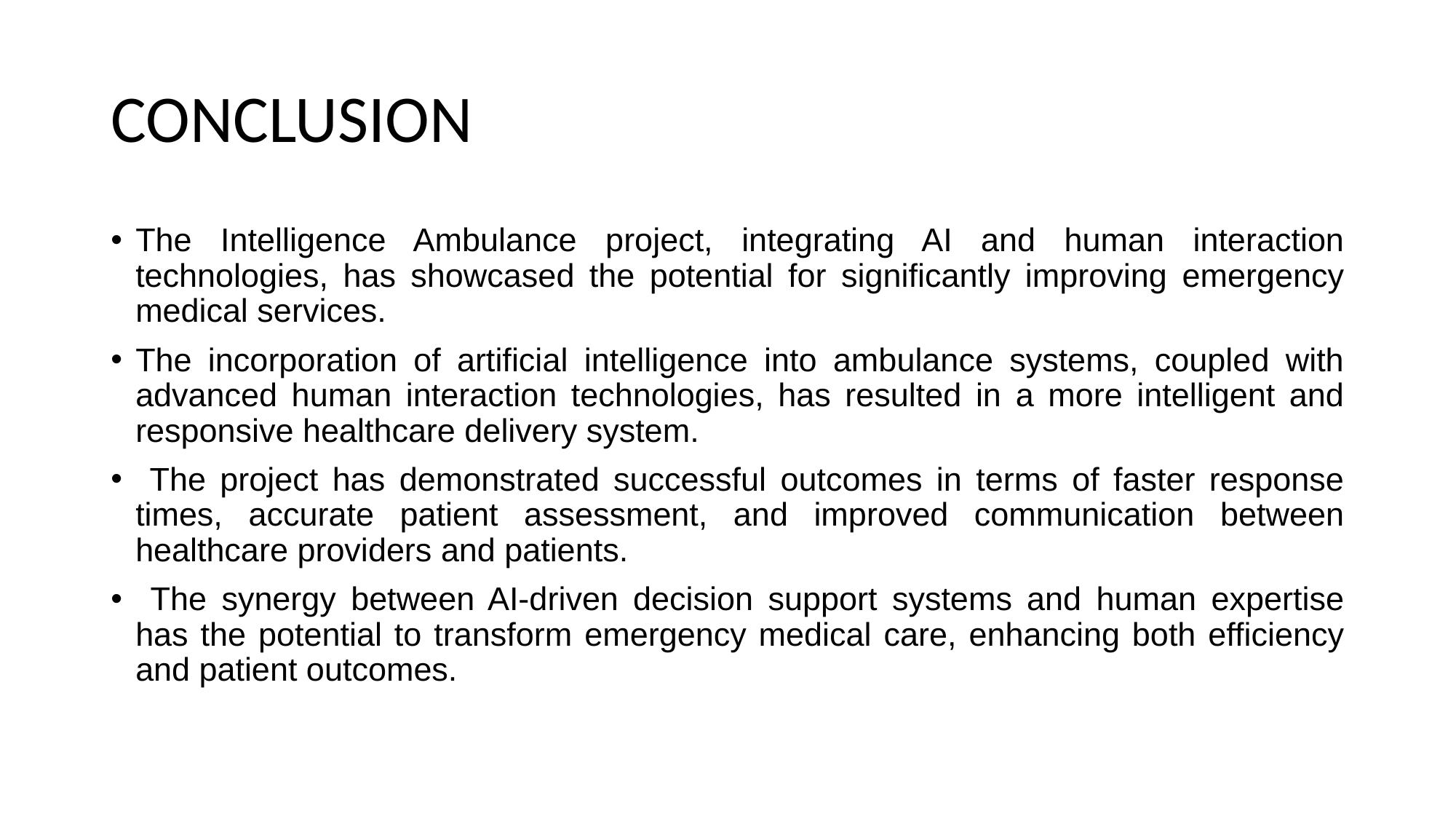

# CONCLUSION
The Intelligence Ambulance project, integrating AI and human interaction technologies, has showcased the potential for significantly improving emergency medical services.
The incorporation of artificial intelligence into ambulance systems, coupled with advanced human interaction technologies, has resulted in a more intelligent and responsive healthcare delivery system.
 The project has demonstrated successful outcomes in terms of faster response times, accurate patient assessment, and improved communication between healthcare providers and patients.
 The synergy between AI-driven decision support systems and human expertise has the potential to transform emergency medical care, enhancing both efficiency and patient outcomes.